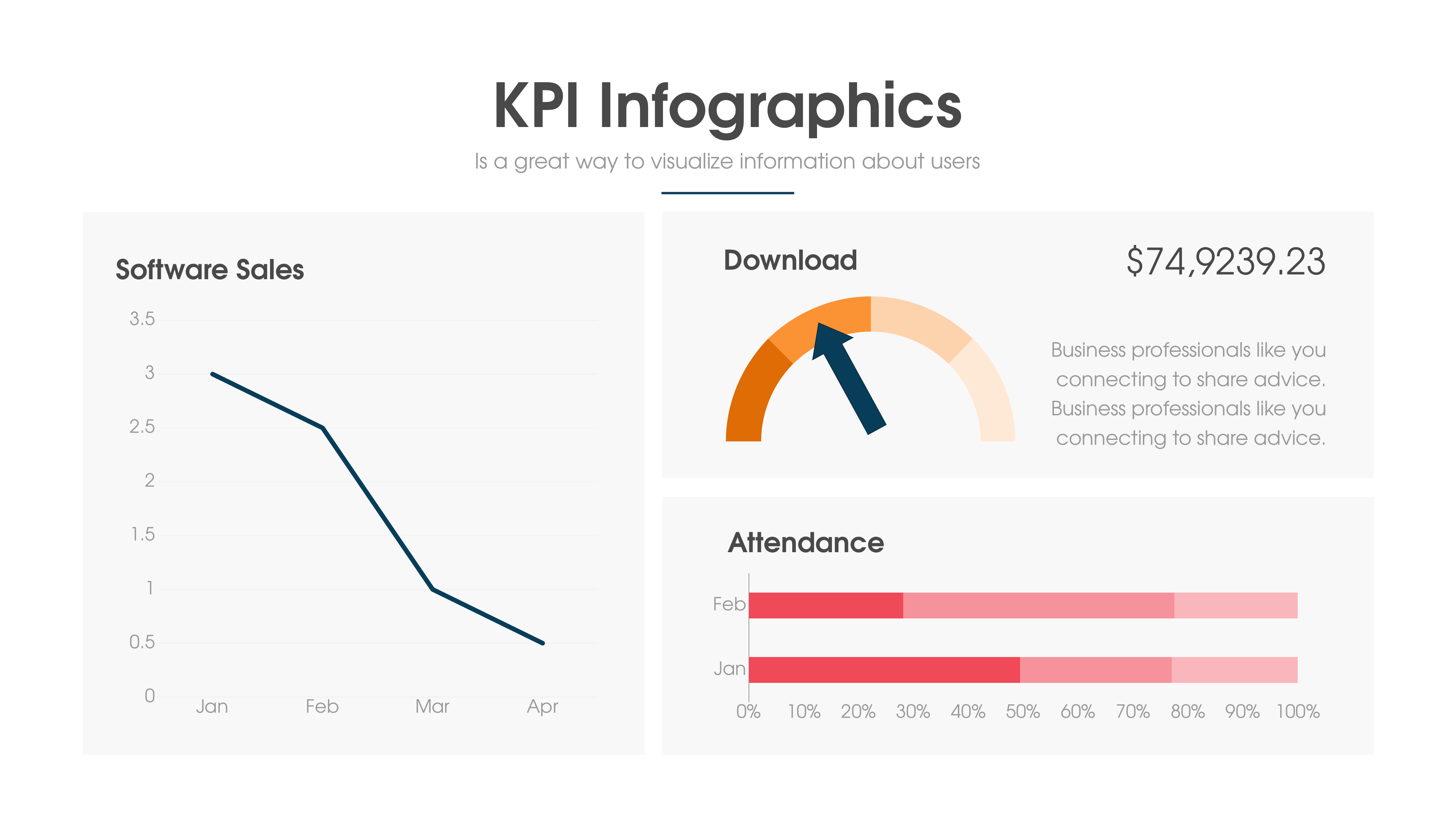

KPI Infographics
Is a great way to visualize information about users

Download
Software Sales
$74,9239.23

### Chart

| Category | Series 1 |
|---|---|
| Jan | 3.0 |
| Feb | 2.5 |
| Mar | 1.0 |
| Apr | 0.5 |
Business professionals like you connecting to share advice.
Business professionals like you connecting to share advice.

Attendance

### Chart

| Category | Series 1 | Series 2 | Series 3 |
|---|---|---|---|
| Jan | 4.3 | 2.4 | 2.0 |
| Feb | 2.5 | 4.4 | 2.0 |